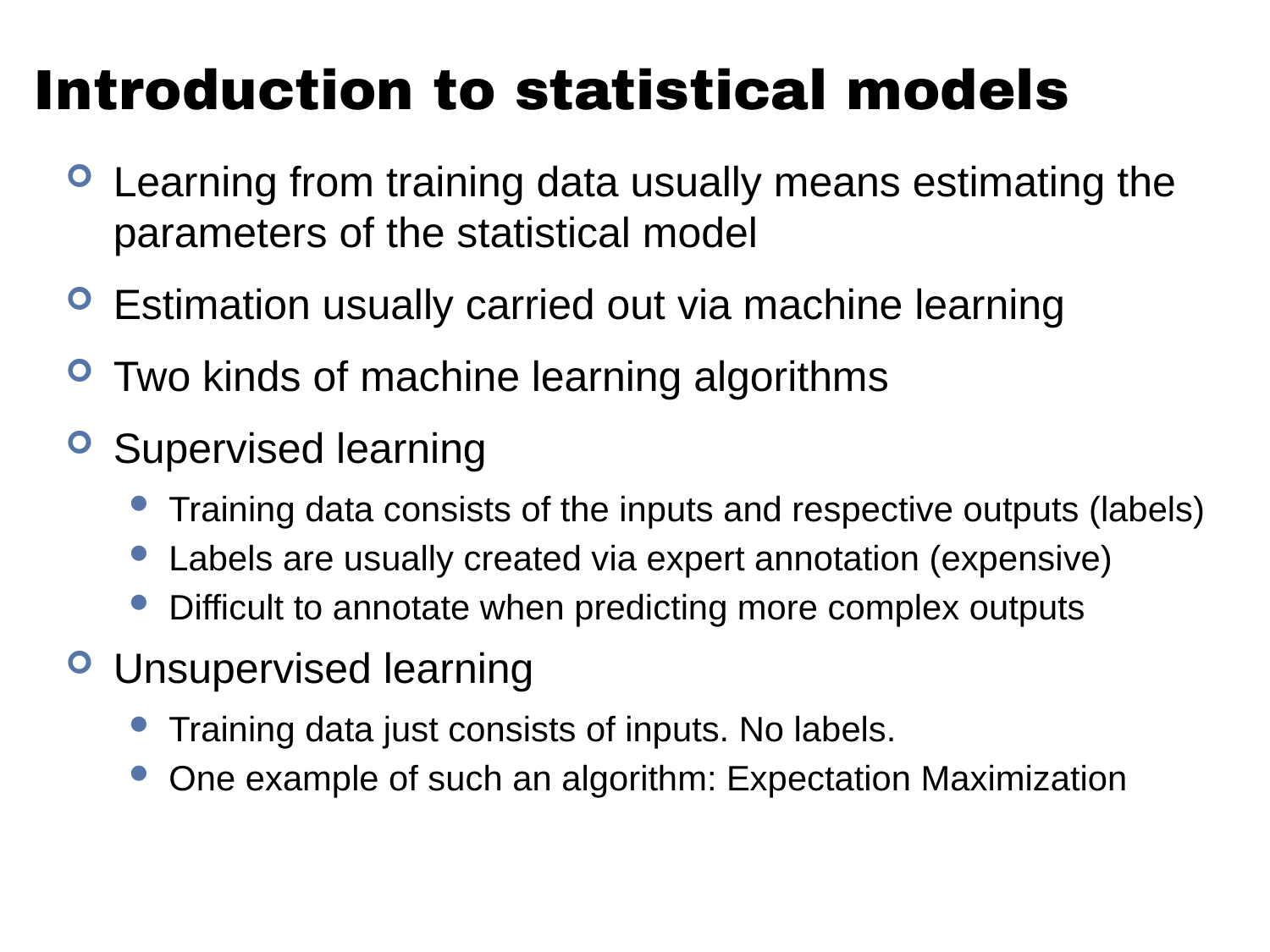

# Introduction to statistical models
Learning from training data usually means estimating the parameters of the statistical model
Estimation usually carried out via machine learning
Two kinds of machine learning algorithms
Supervised learning
Training data consists of the inputs and respective outputs (labels)
Labels are usually created via expert annotation (expensive)
Difficult to annotate when predicting more complex outputs
Unsupervised learning
Training data just consists of inputs. No labels.
One example of such an algorithm: Expectation Maximization